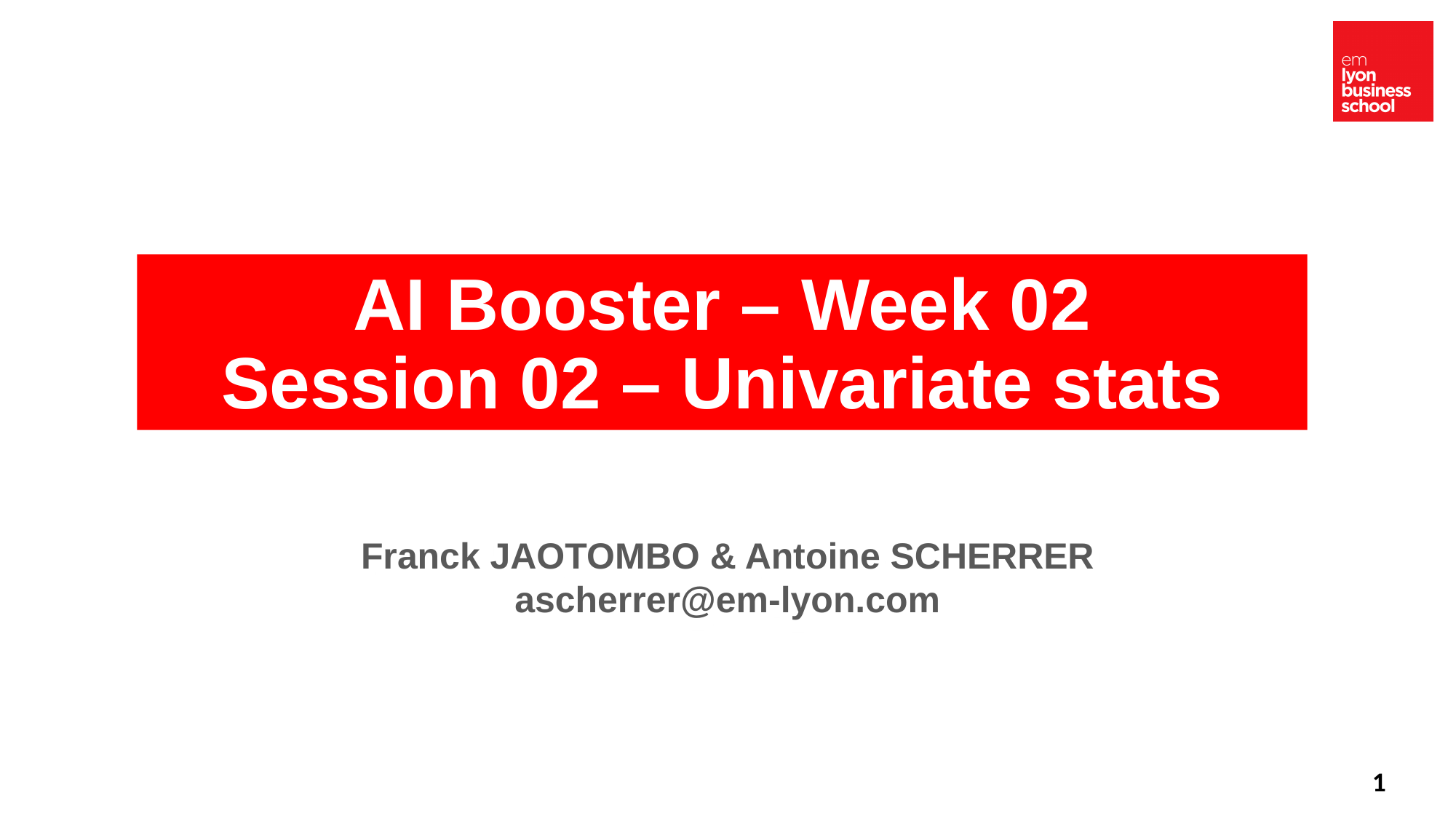

# AI Booster – Week 02 Session 02 – Univariate stats
Franck JAOTOMBO & Antoine SCHERRER
ascherrer@em-lyon.com
1